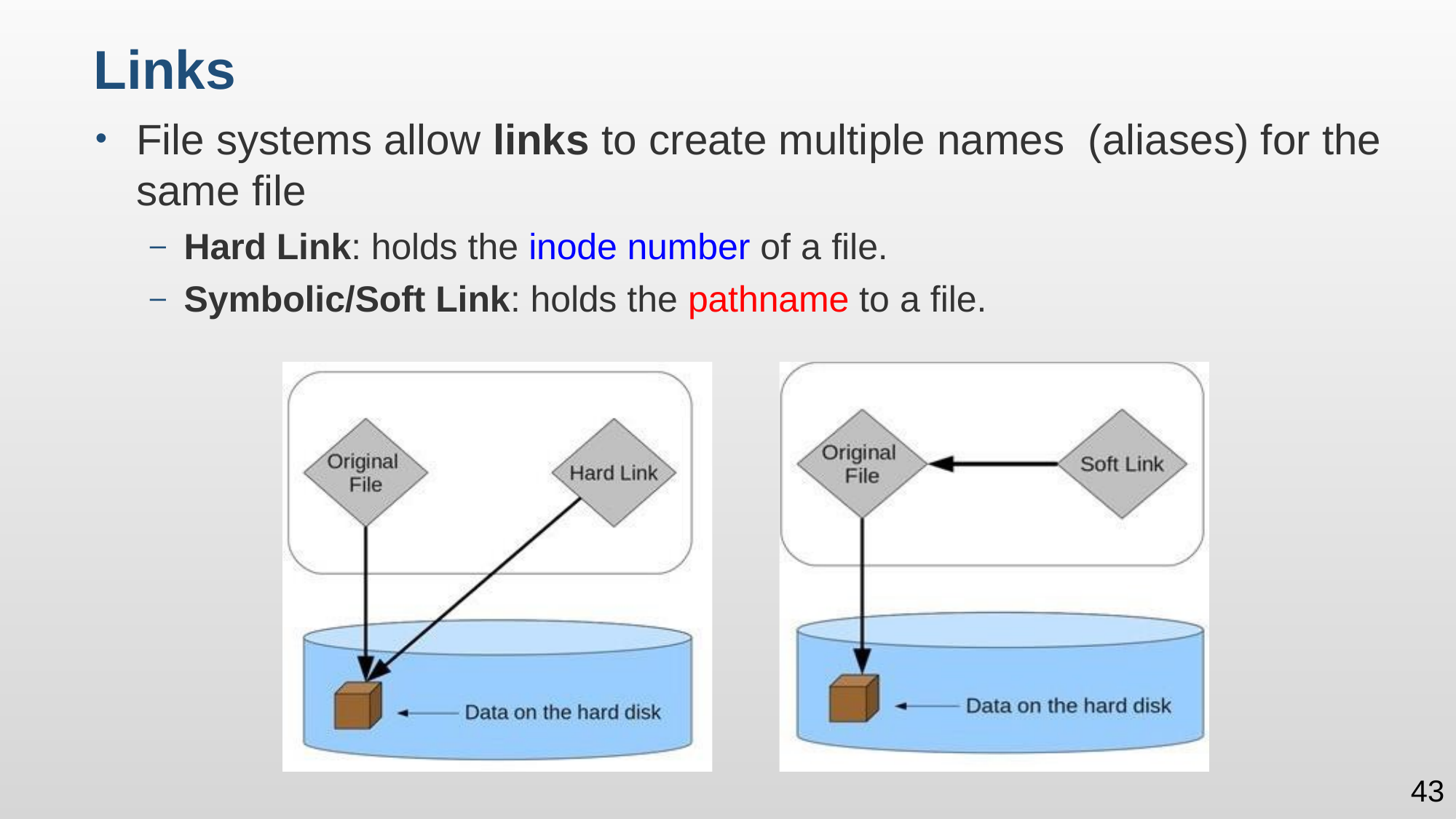

Links
File systems allow links to create multiple names  (aliases) for the same file
Hard Link: holds the inode number of a file.
Symbolic/Soft Link: holds the pathname to a file.

43